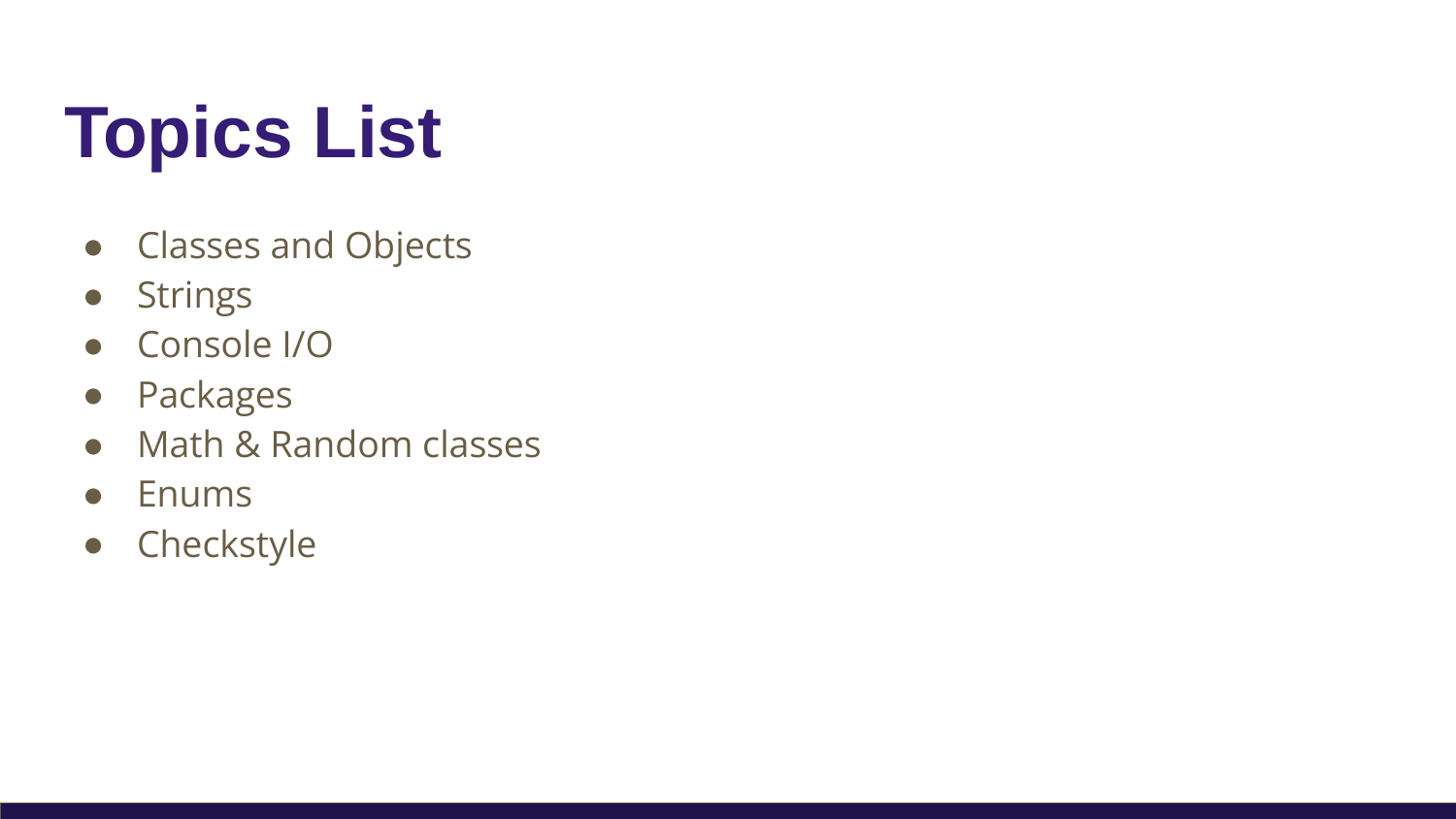

# Topics List
Classes and Objects
Strings
Console I/O
Packages
Math & Random classes
Enums
Checkstyle